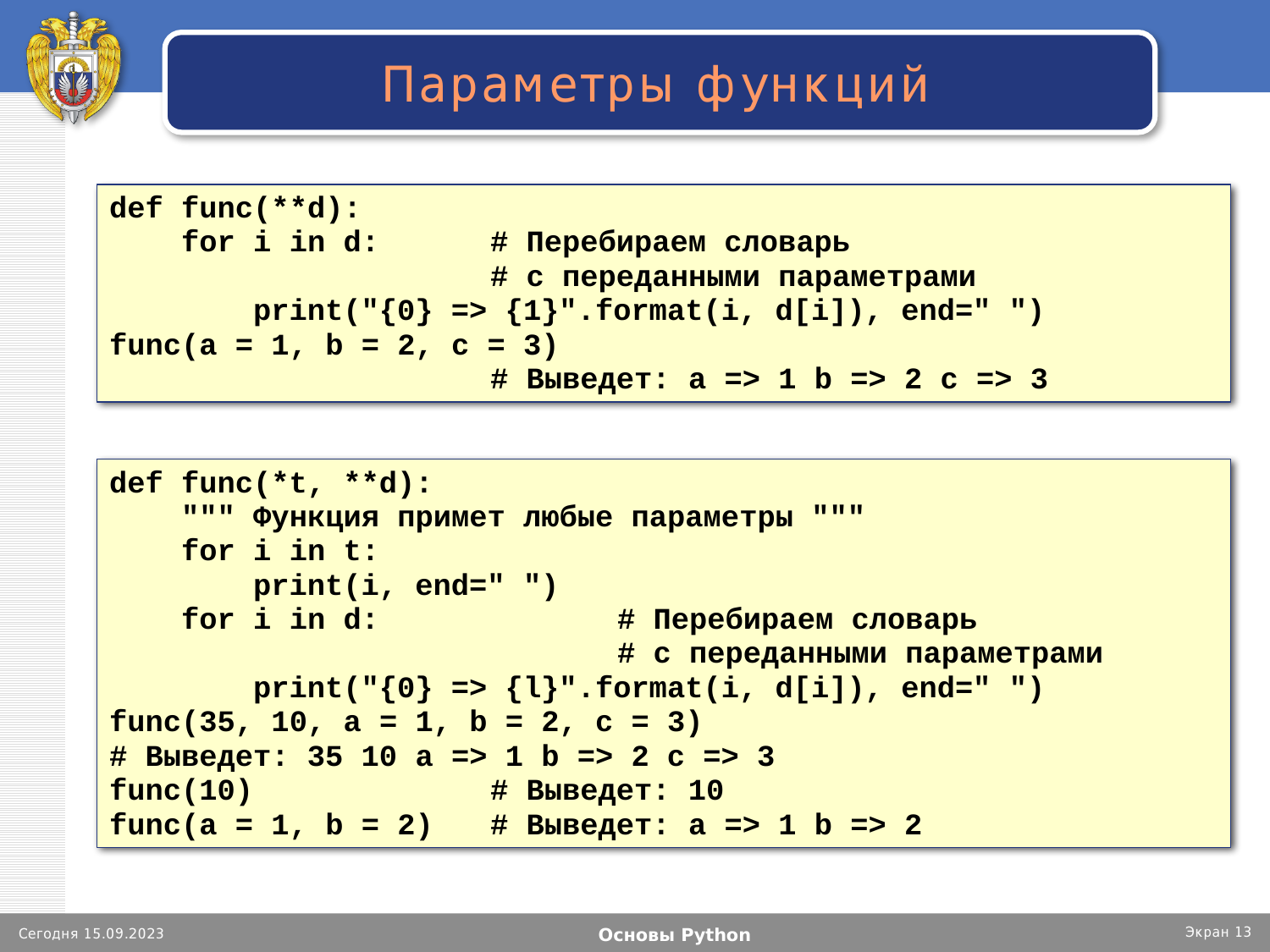

# Параметры функций
def func(**d):
    for i in d:	# Перебираем словарь
			# с переданными параметрами
        print("{0} => {1}".format(i, d[i]), end=" ")
func(a = 1, b = 2, c = 3)
			# Выведет: a => 1 b => 2 c => 3
def func(*t, **d):
    """ Функция примет любые параметры """
    for i in t:
        print(i, end=" ")
    for i in d:		# Перебираем словарь
				# с переданными параметрами
        print("{0} => {l}".format(i, d[i]), end=" ")
func(35, 10, a = 1, b = 2, c = 3)
# Выведет: 35 10 a => 1 b => 2 с => 3
func(10)		# Выведет: 10
func(a = 1, b = 2)	# Выведет: a => 1 b => 2
Экран 13
Сегодня 15.09.2023